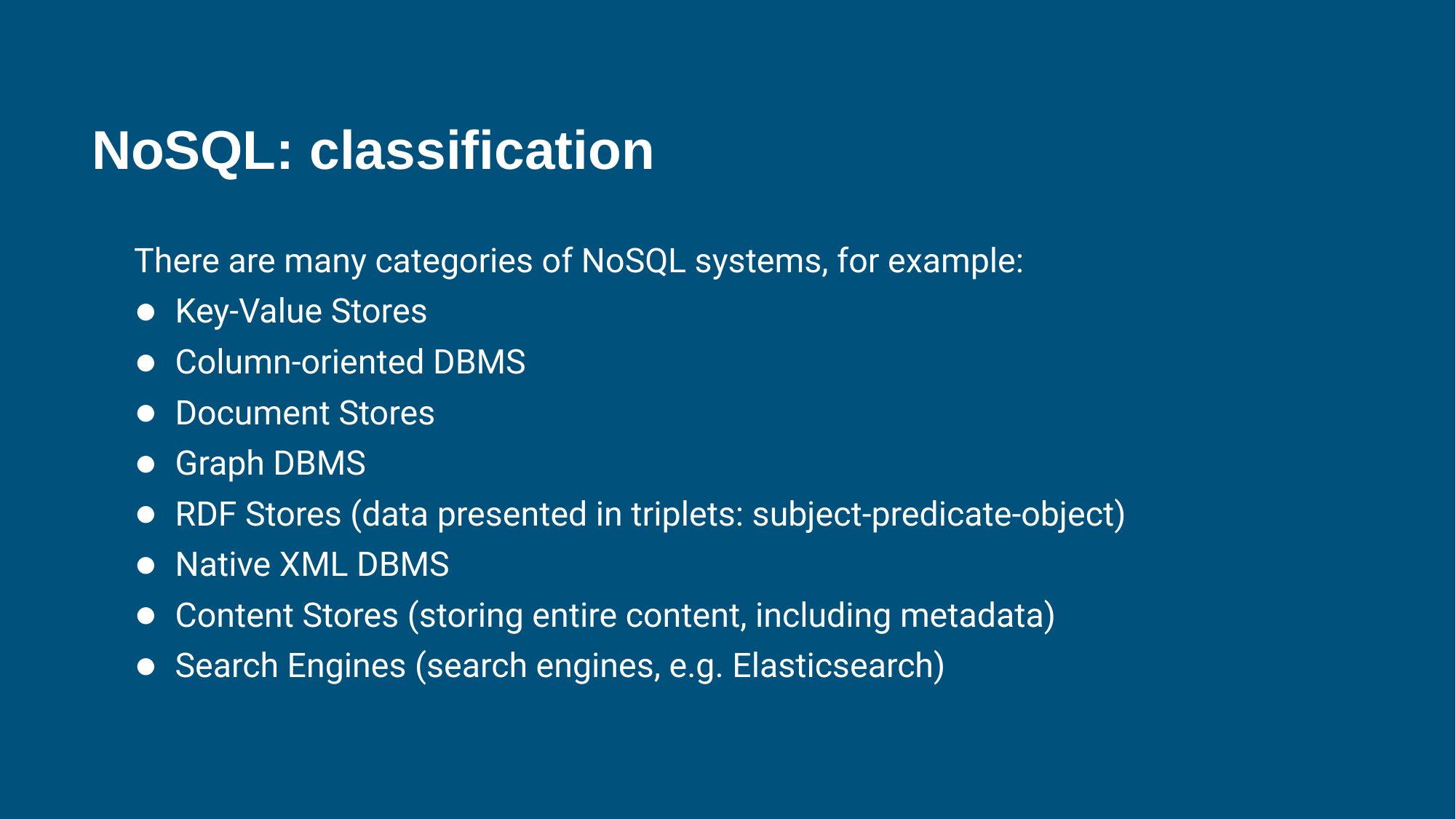

# NoSQL: classification
There are many categories of NoSQL systems, for example:
Key-Value Stores
Column-oriented DBMS
Document Stores
Graph DBMS
RDF Stores (data presented in triplets: subject-predicate-object)
Native XML DBMS
Content Stores (storing entire content, including metadata)
Search Engines (search engines, e.g. Elasticsearch)